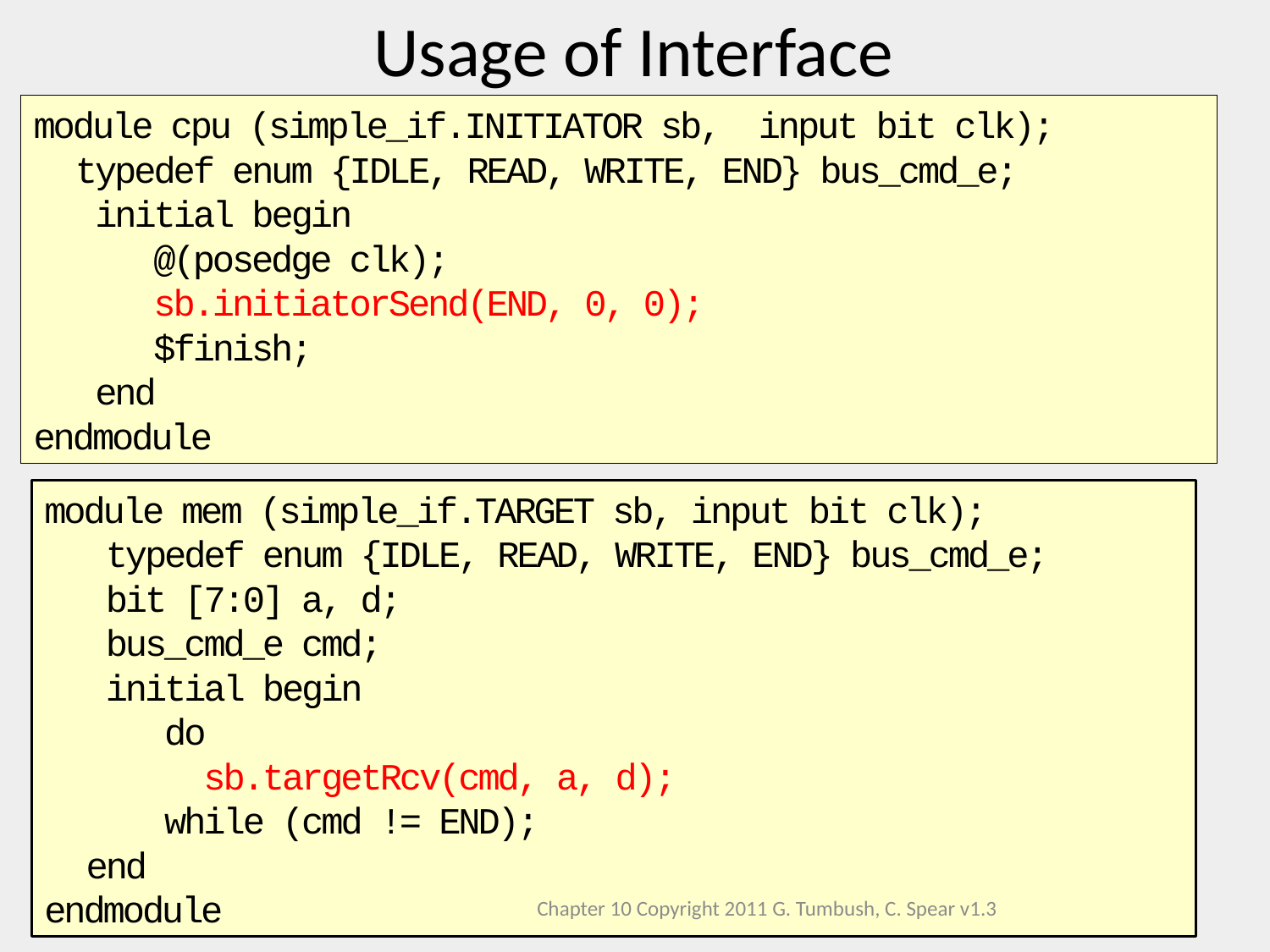

Usage of Interface
module cpu (simple_if.INITIATOR sb,  input bit clk);
  typedef enum {IDLE, READ, WRITE, END} bus_cmd_e;
   initial begin
      @(posedge clk);
      sb.initiatorSend(END, 0, 0);
      $finish;
   end
endmodule
module mem (simple_if.TARGET sb, input bit clk);
   typedef enum {IDLE, READ, WRITE, END} bus_cmd_e;
   bit [7:0] a, d;
   bus_cmd_e cmd;
   initial begin
      do
        sb.targetRcv(cmd, a, d);
      while (cmd != END);
  end
endmodule
Chapter 10 Copyright 2011 G. Tumbush, C. Spear v1.3
26